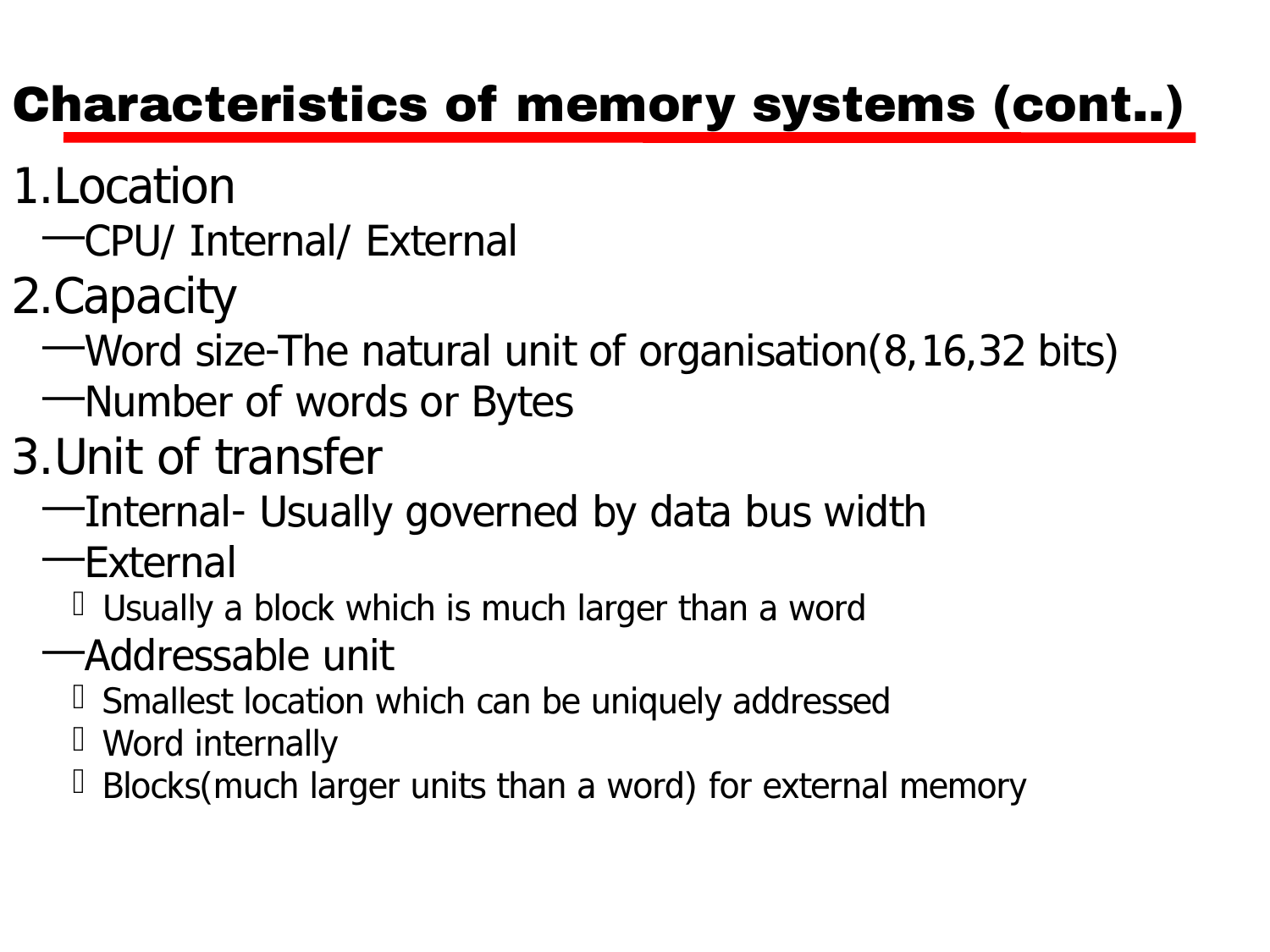

Characteristics of memory systems (cont..)
Location
CPU/ Internal/ External
Capacity
Word size-The natural unit of organisation(8,16,32 bits)
Number of words or Bytes
Unit of transfer
Internal- Usually governed by data bus width
External
Usually a block which is much larger than a word
Addressable unit
Smallest location which can be uniquely addressed
Word internally
Blocks(much larger units than a word) for external memory